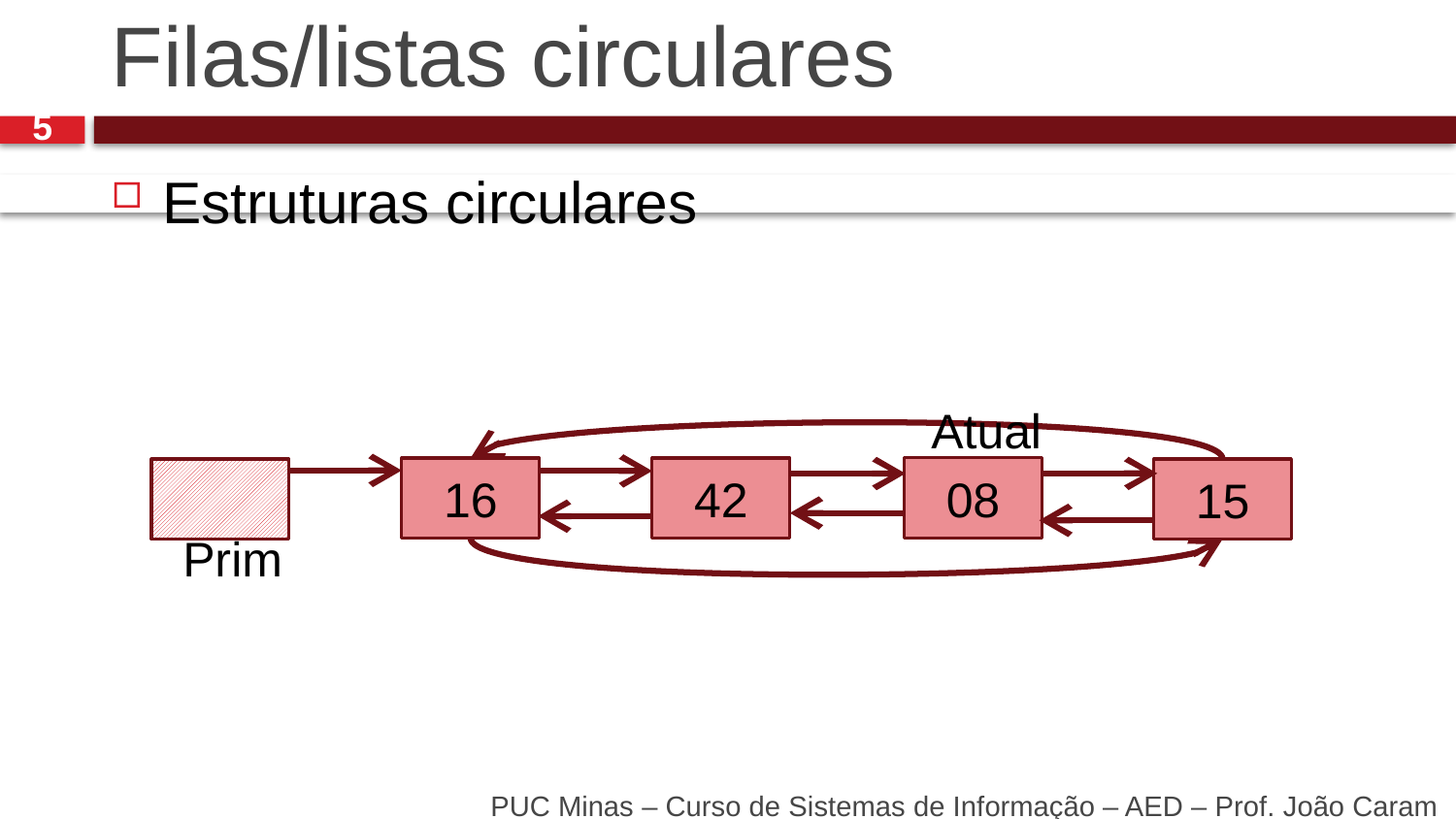

# Filas/listas circulares
5
Estruturas circulares
Atual
08
16
42

15
Prim
PUC Minas – Curso de Sistemas de Informação – AED – Prof. João Caram